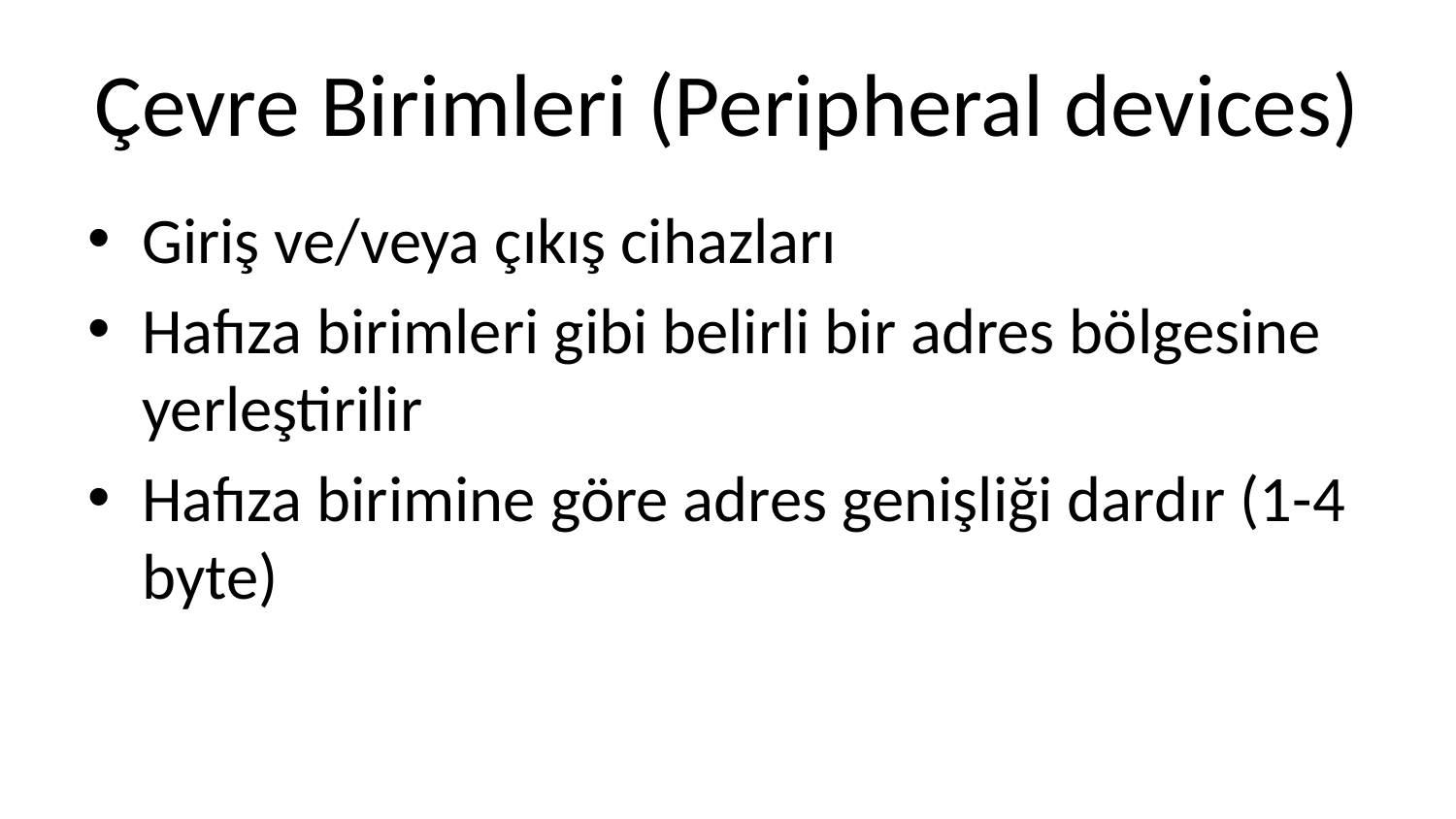

# Çevre Birimleri (Peripheral devices)
Giriş ve/veya çıkış cihazları
Hafıza birimleri gibi belirli bir adres bölgesine yerleştirilir
Hafıza birimine göre adres genişliği dardır (1-4 byte)